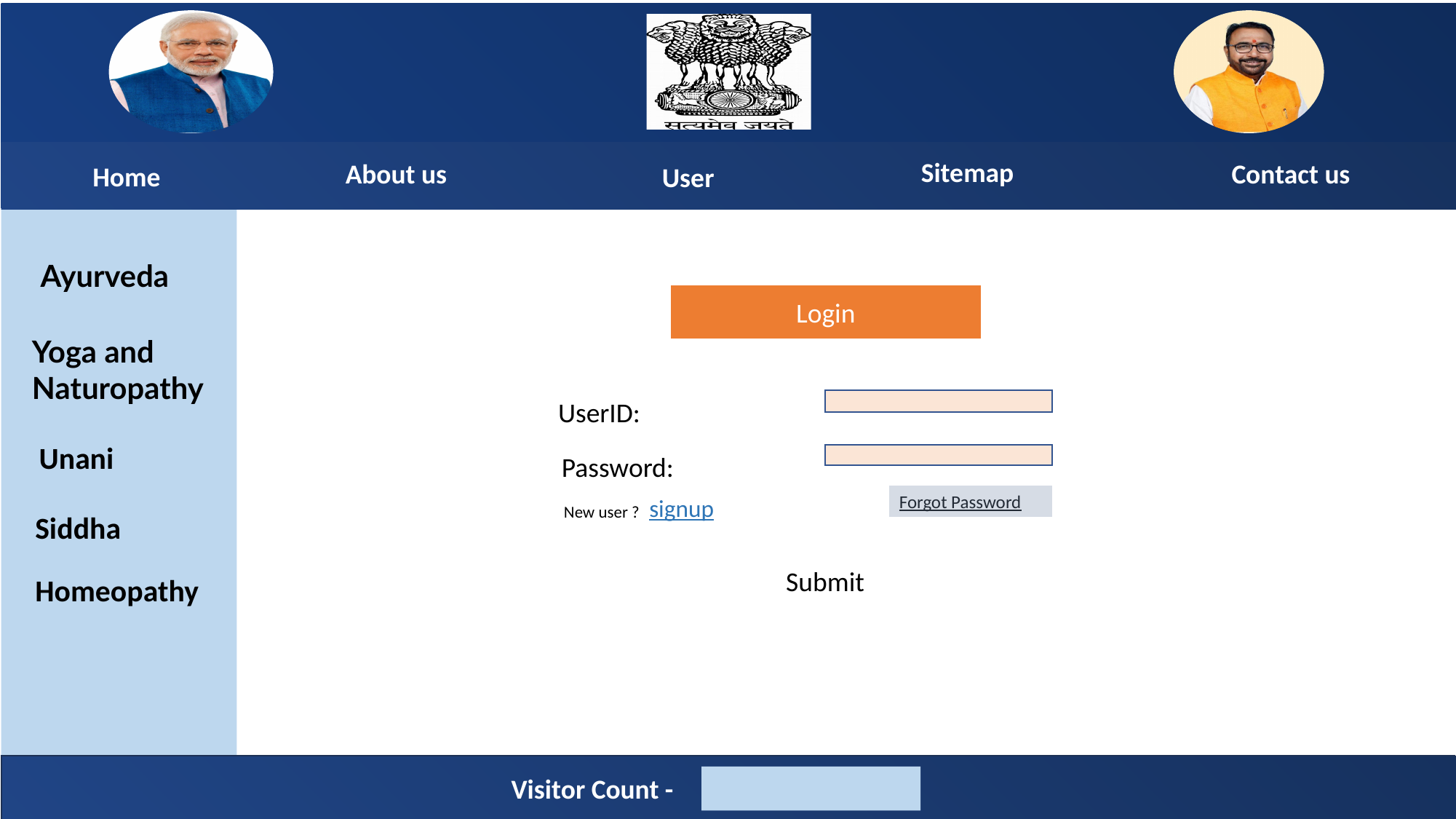

Sitemap
Contact us
About us
Home
User
Ayurveda
Yoga and Naturopathy

Unani
Siddha
Homeopathy

Visitor Count -

Login
UserID:

Password:

Forgot Password
Submit
signup
New user ?